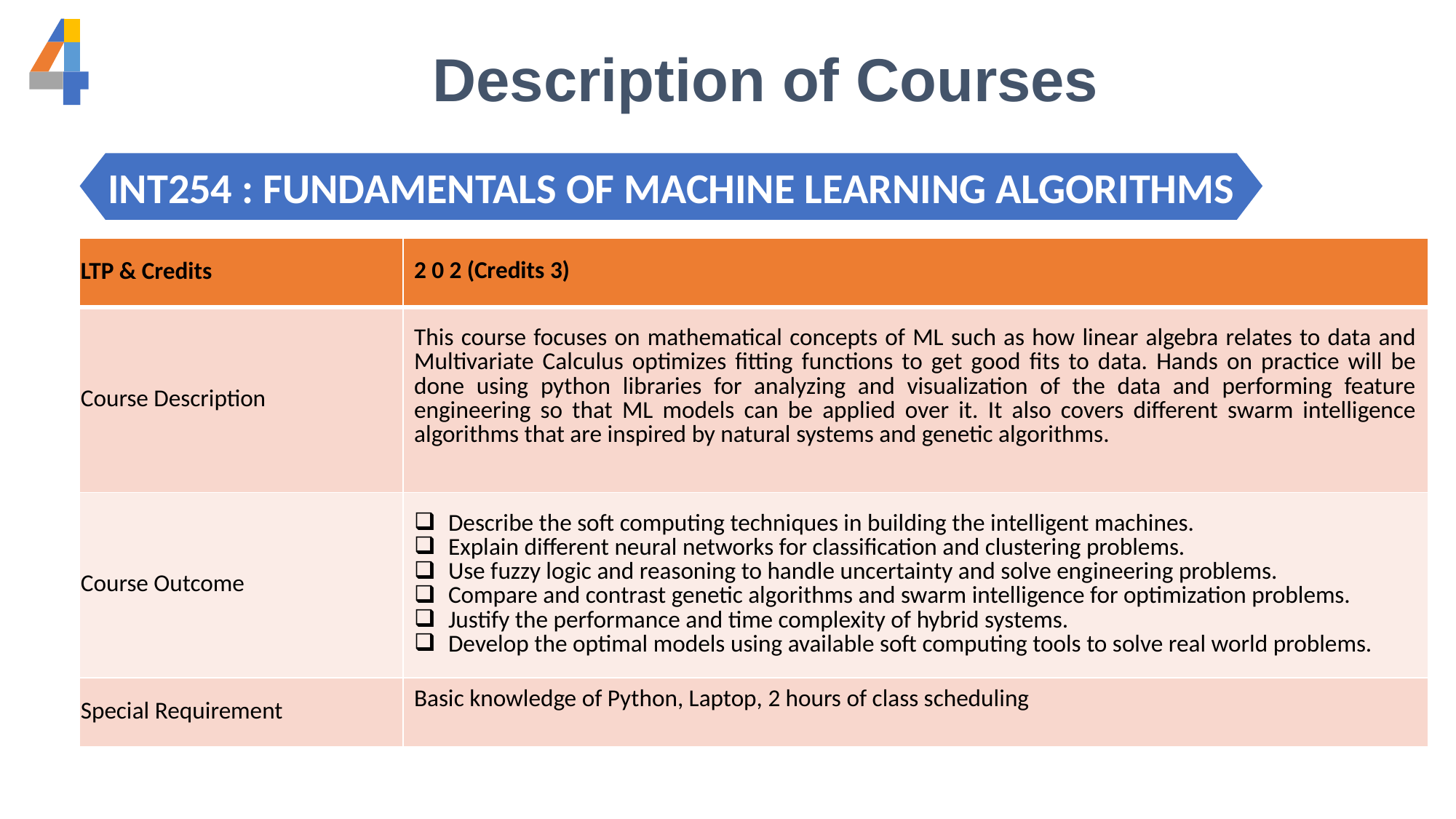

Description of Courses
INT254 : FUNDAMENTALS OF MACHINE LEARNING ALGORITHMS
| LTP & Credits | 2 0 2 (Credits 3) |
| --- | --- |
| Course Description | This course focuses on mathematical concepts of ML such as how linear algebra relates to data and Multivariate Calculus optimizes fitting functions to get good fits to data. Hands on practice will be done using python libraries for analyzing and visualization of the data and performing feature engineering so that ML models can be applied over it. It also covers different swarm intelligence algorithms that are inspired by natural systems and genetic algorithms. |
| Course Outcome | Describe the soft computing techniques in building the intelligent machines. Explain different neural networks for classification and clustering problems. Use fuzzy logic and reasoning to handle uncertainty and solve engineering problems. Compare and contrast genetic algorithms and swarm intelligence for optimization problems. Justify the performance and time complexity of hybrid systems. Develop the optimal models using available soft computing tools to solve real world problems. |
| Special Requirement | Basic knowledge of Python, Laptop, 2 hours of class scheduling |